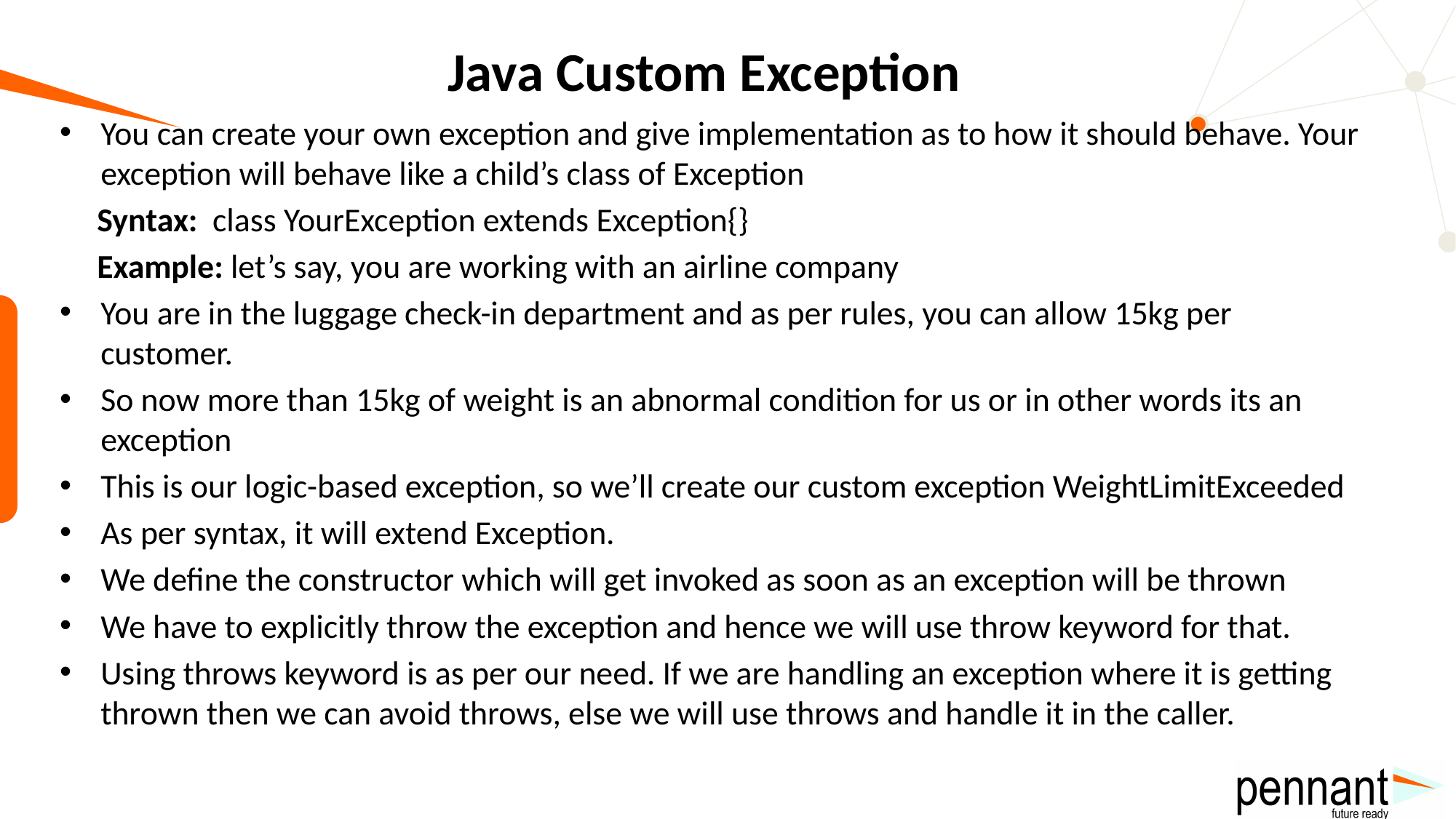

# Java Custom Exception
You can create your own exception and give implementation as to how it should behave. Your exception will behave like a child’s class of Exception
     Syntax:  class YourException extends Exception{}
     Example: let’s say, you are working with an airline company
You are in the luggage check-in department and as per rules, you can allow 15kg per customer.
So now more than 15kg of weight is an abnormal condition for us or in other words its an exception
This is our logic-based exception, so we’ll create our custom exception WeightLimitExceeded
As per syntax, it will extend Exception.
We define the constructor which will get invoked as soon as an exception will be thrown
We have to explicitly throw the exception and hence we will use throw keyword for that.
Using throws keyword is as per our need. If we are handling an exception where it is getting thrown then we can avoid throws, else we will use throws and handle it in the caller.